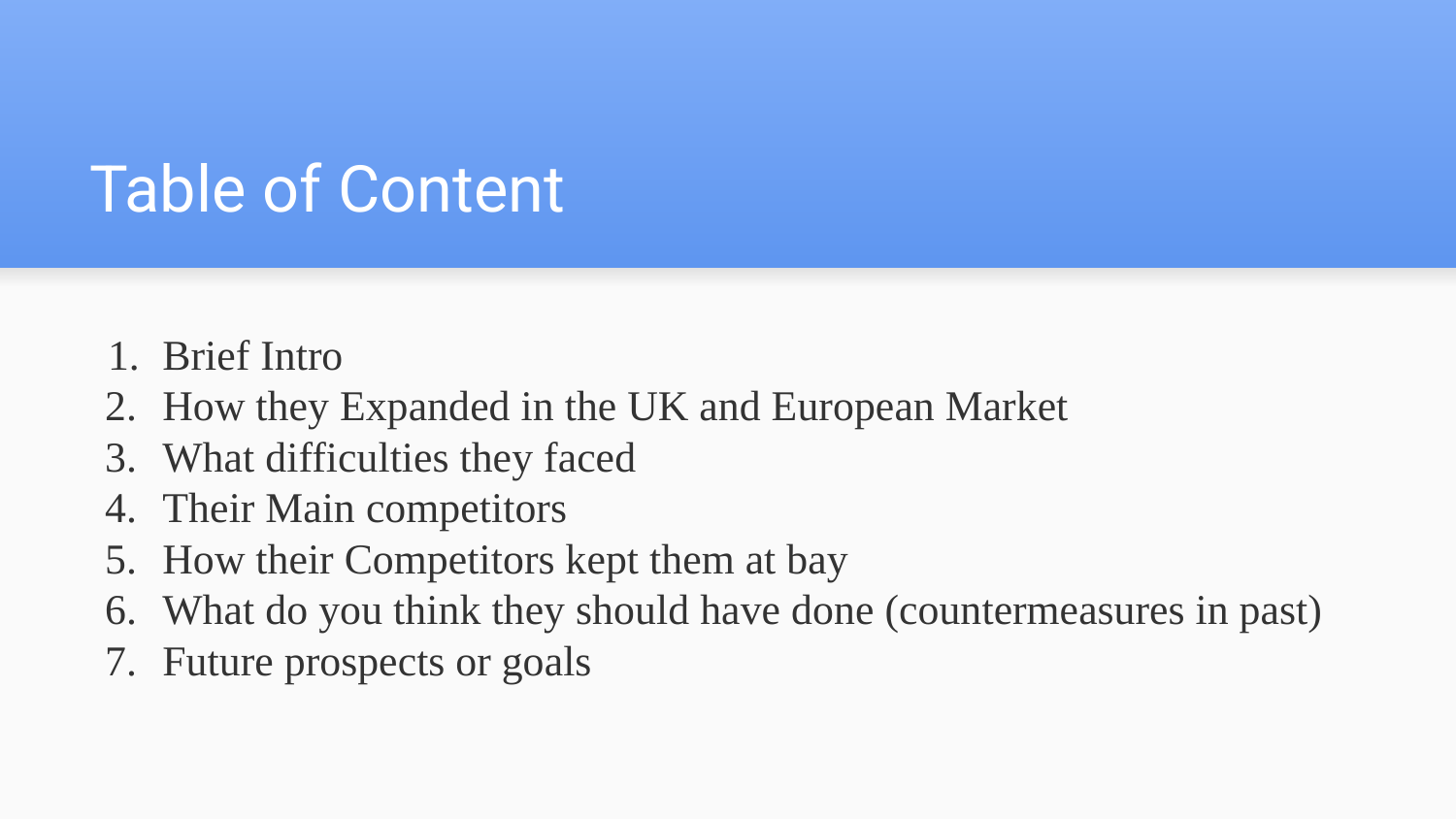

# Table of Content
Brief Intro
How they Expanded in the UK and European Market
What difficulties they faced
Their Main competitors
How their Competitors kept them at bay
What do you think they should have done (countermeasures in past)
Future prospects or goals